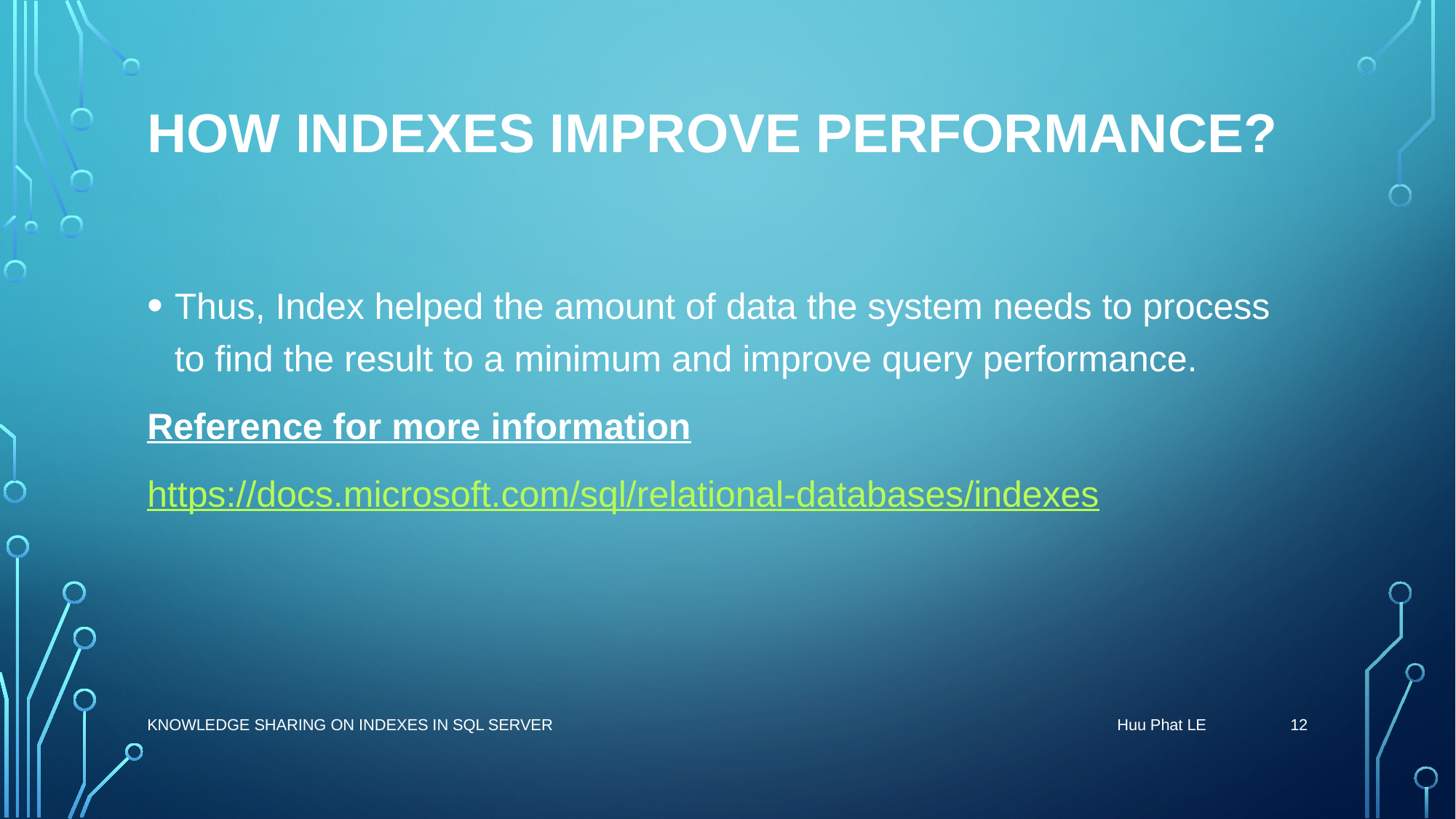

# How Indexes improve performance?
Thus, Index helped the amount of data the system needs to process to find the result to a minimum and improve query performance.
Reference for more information
https://docs.microsoft.com/sql/relational-databases/indexes
12
Knowledge sharing on Indexes in SQL Server
Huu Phat LE